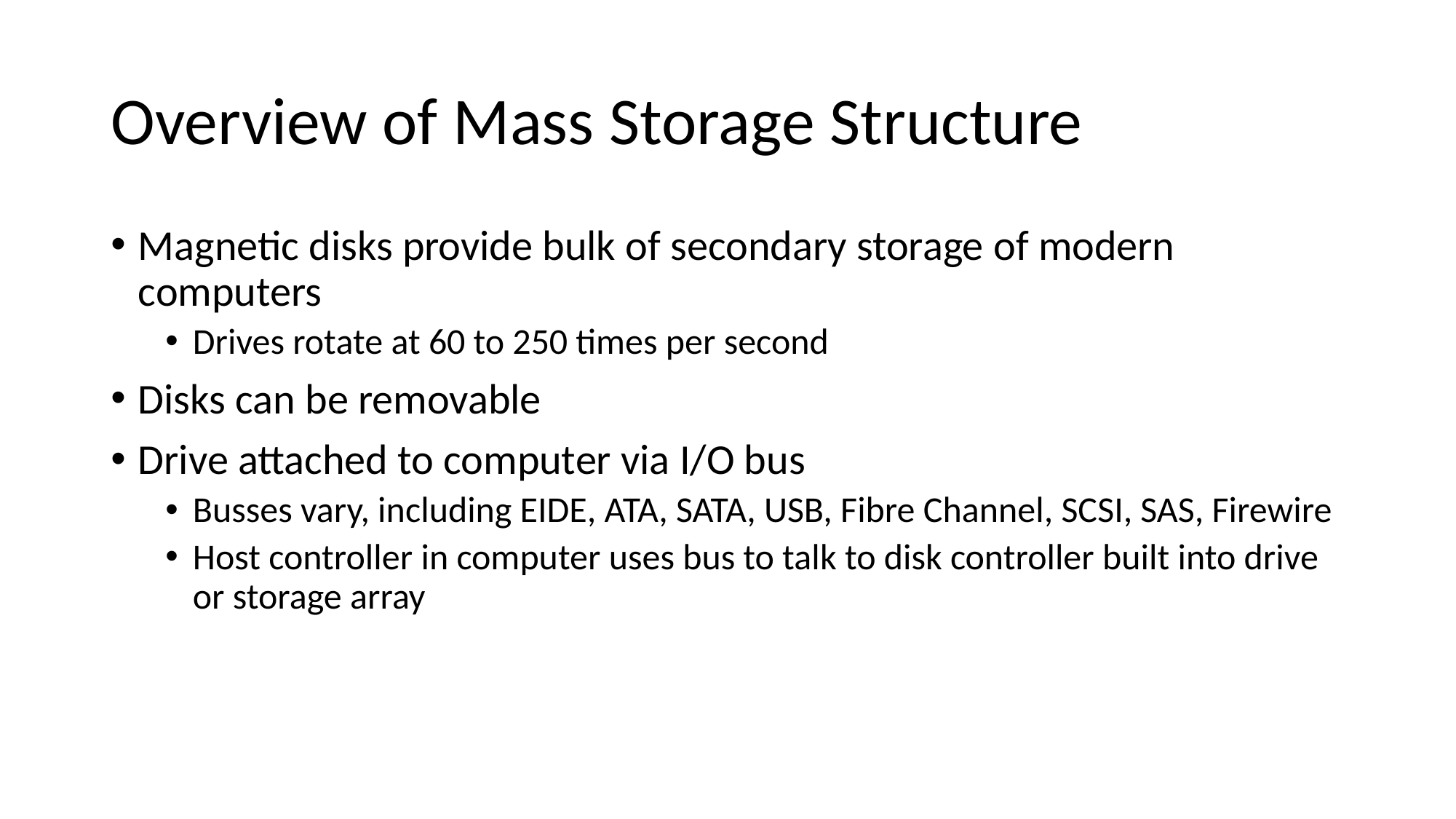

# Overview of Mass Storage Structure
Magnetic disks provide bulk of secondary storage of modern computers
Drives rotate at 60 to 250 times per second
Disks can be removable
Drive attached to computer via I/O bus
Busses vary, including EIDE, ATA, SATA, USB, Fibre Channel, SCSI, SAS, Firewire
Host controller in computer uses bus to talk to disk controller built into drive or storage array